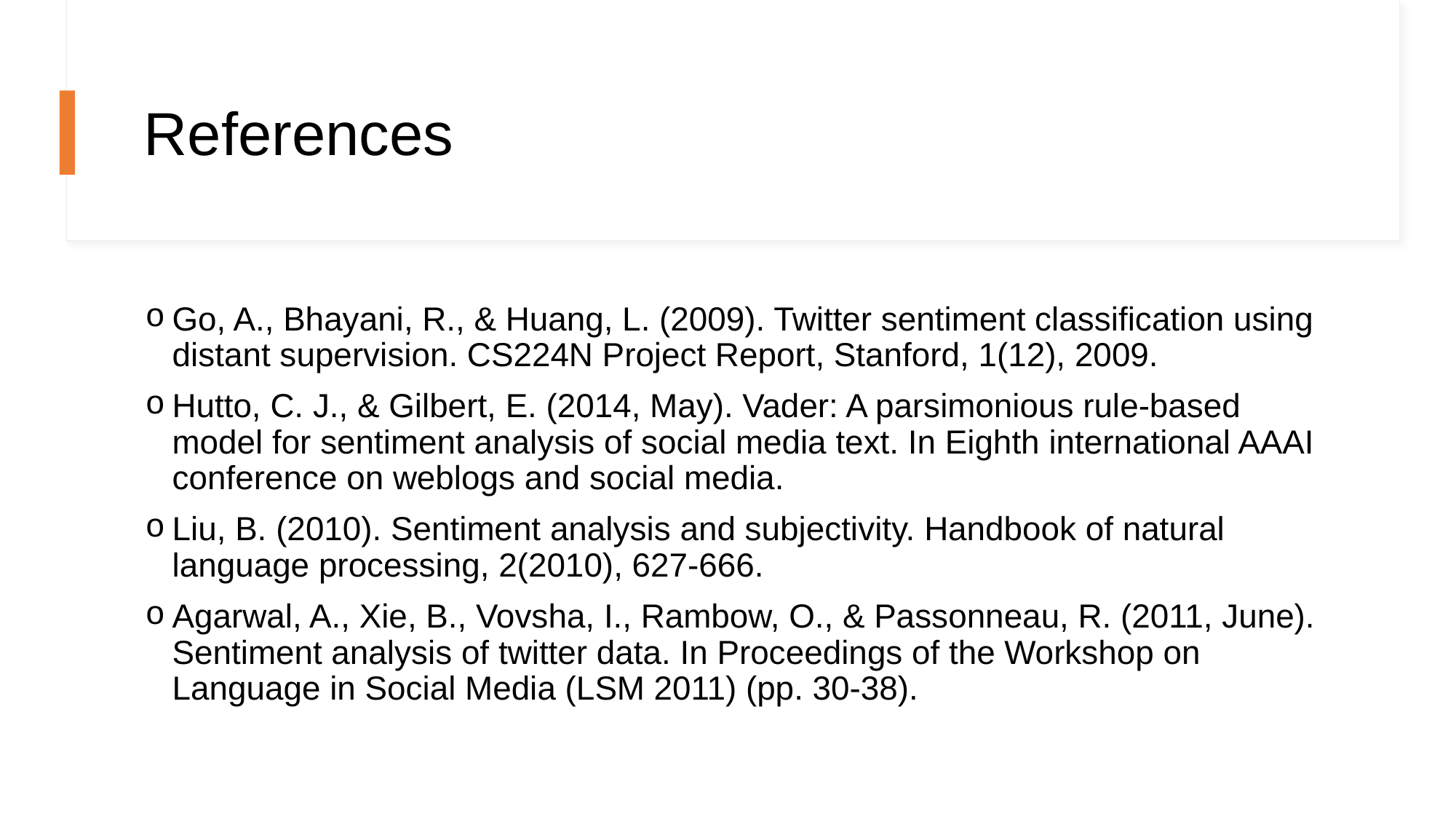

# References

Go, A., Bhayani, R., & Huang, L. (2009). Twitter sentiment classification using distant supervision. CS224N Project Report, Stanford, 1(12), 2009.
Hutto, C. J., & Gilbert, E. (2014, May). Vader: A parsimonious rule-based model for sentiment analysis of social media text. In Eighth international AAAI conference on weblogs and social media.
Liu, B. (2010). Sentiment analysis and subjectivity. Handbook of natural language processing, 2(2010), 627-666.
Agarwal, A., Xie, B., Vovsha, I., Rambow, O., & Passonneau, R. (2011, June). Sentiment analysis of twitter data. In Proceedings of the Workshop on Language in Social Media (LSM 2011) (pp. 30-38).